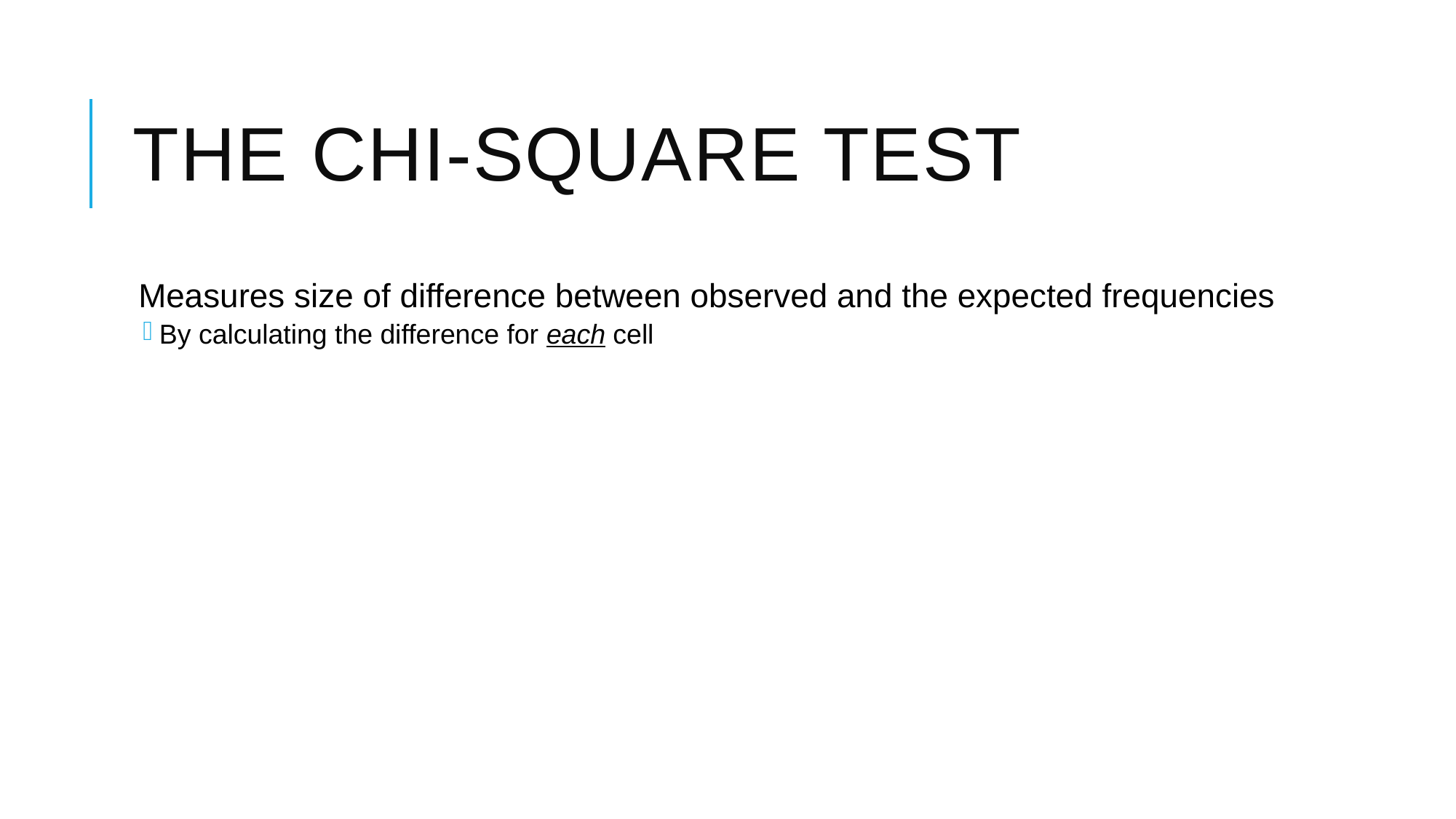

# The Chi-Square Test
Measures size of difference between observed and the expected frequencies
By calculating the difference for each cell